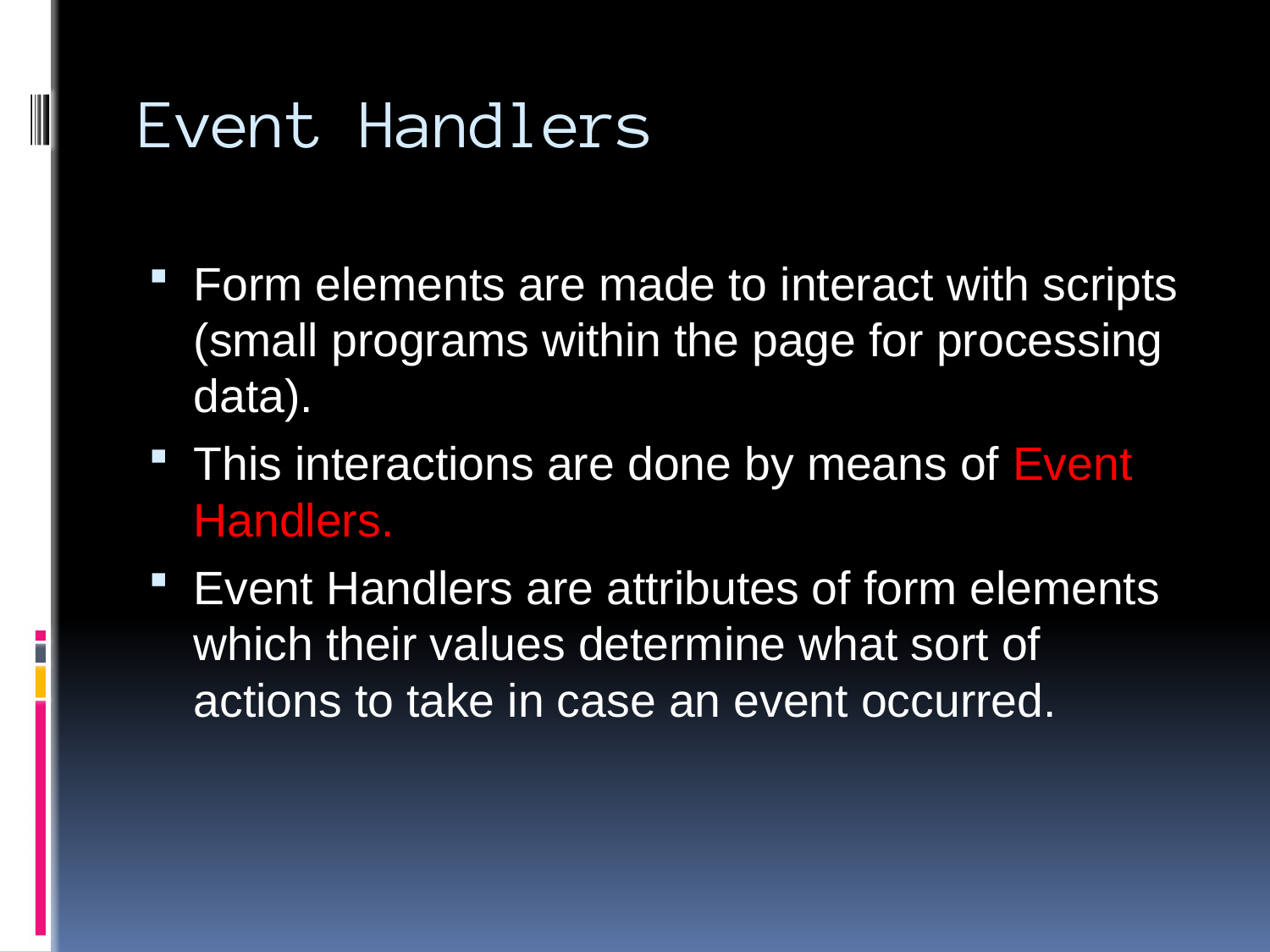

# Event Handlers
Form elements are made to interact with scripts (small programs within the page for processing data).
This interactions are done by means of Event Handlers.
Event Handlers are attributes of form elements which their values determine what sort of actions to take in case an event occurred.